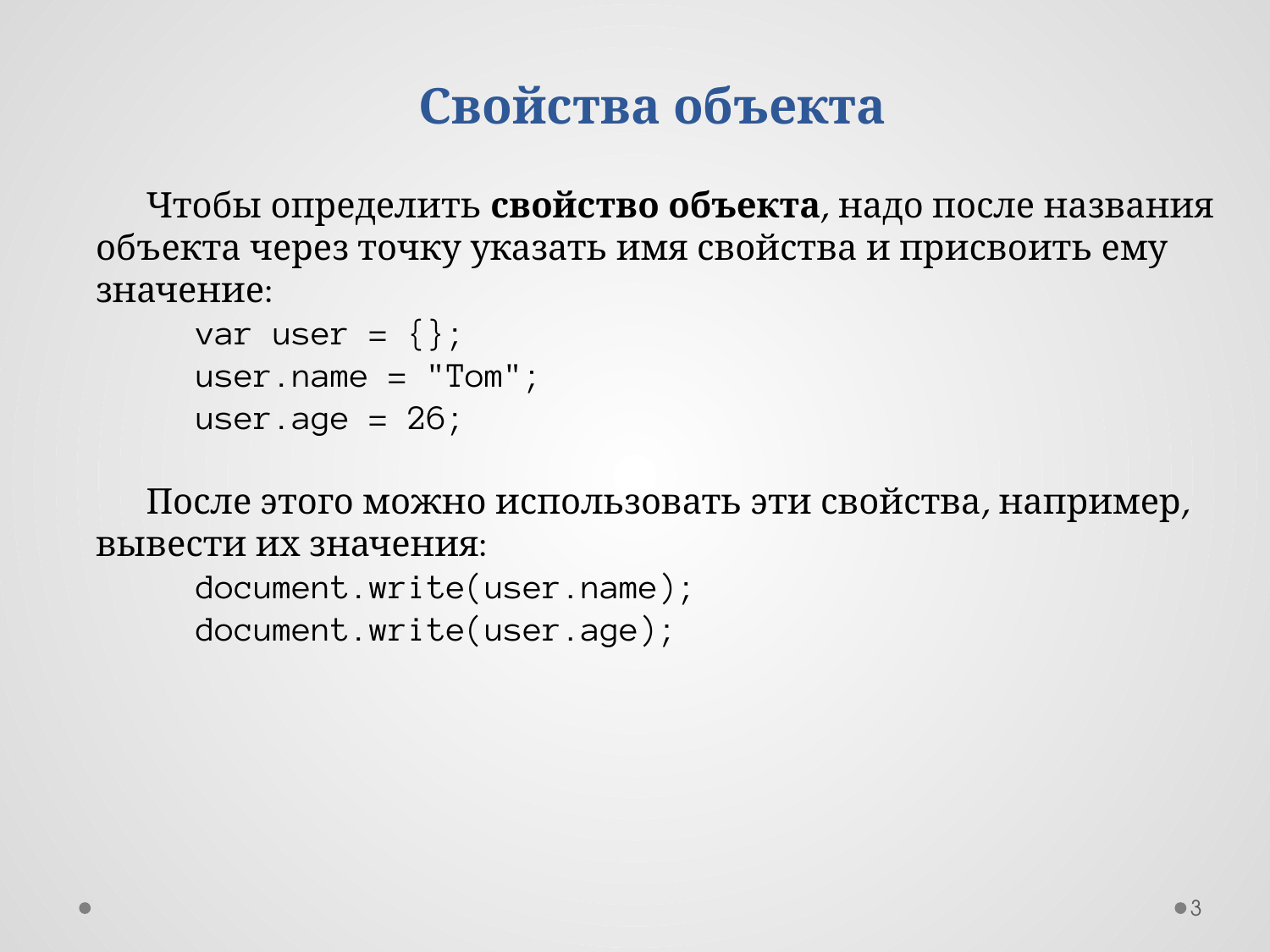

Свойства объекта
Чтобы определить свойство объекта, надо после названия объекта через точку указать имя свойства и присвоить ему значение:
var user = {};
user.name = "Tom";
user.age = 26;

После этого можно использовать эти свойства, например, вывести их значения:
document.write(user.name);
document.write(user.age);

3